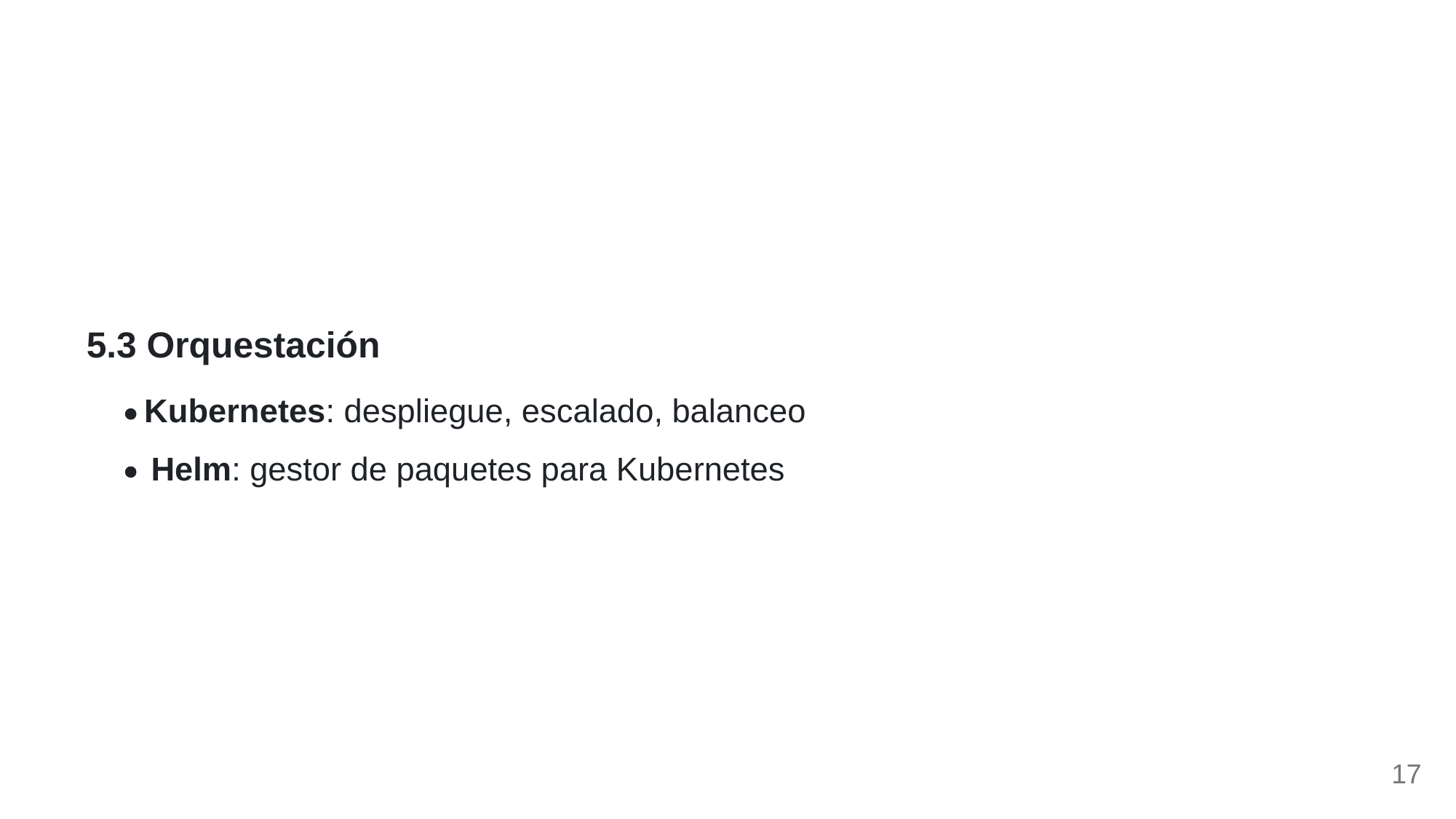

5.3 Orquestación
Kubernetes: despliegue, escalado, balanceo

Helm: gestor de paquetes para Kubernetes

17